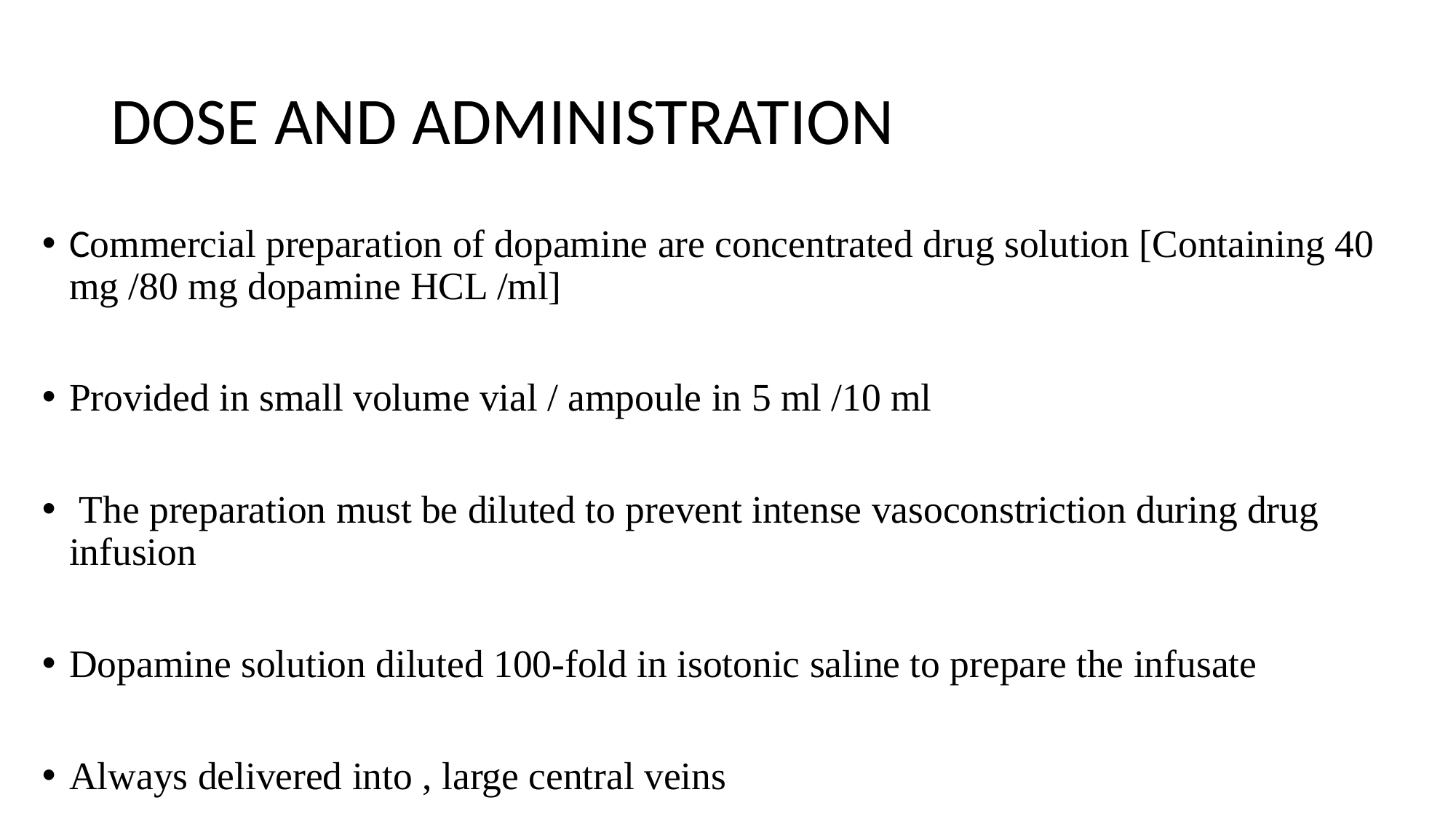

# DOSE AND ADMINISTRATION
Commercial preparation of dopamine are concentrated drug solution [Containing 40 mg /80 mg dopamine HCL /ml]

Provided in small volume vial / ampoule in 5 ml /10 ml

 The preparation must be diluted to prevent intense vasoconstriction during drug infusion

Dopamine solution diluted 100-fold in isotonic saline to prepare the infusate

Always delivered into , large central veins